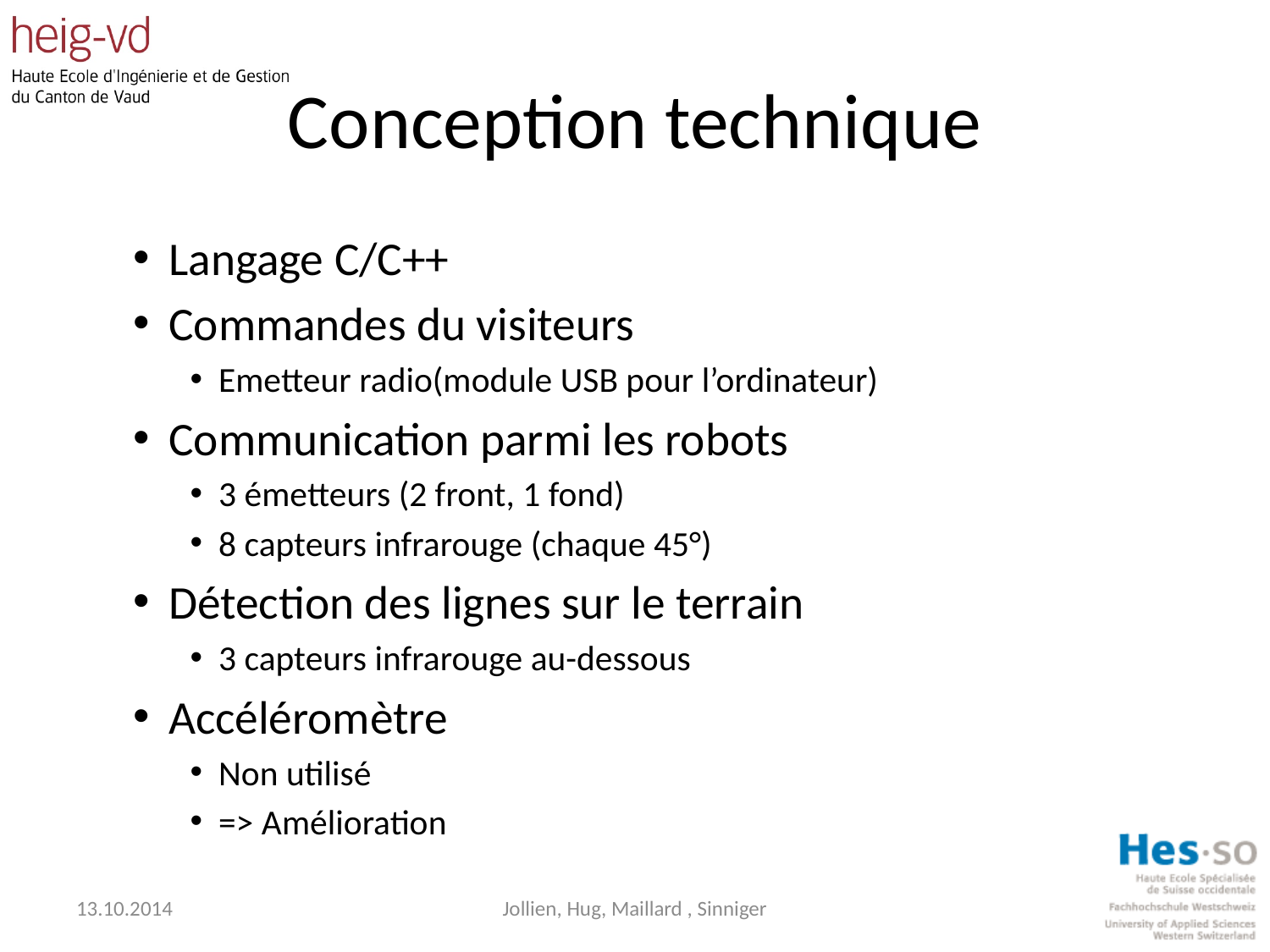

# Conception technique
Langage C/C++
Commandes du visiteurs
Emetteur radio(module USB pour l’ordinateur)
Communication parmi les robots
3 émetteurs (2 front, 1 fond)
8 capteurs infrarouge (chaque 45°)
Détection des lignes sur le terrain
3 capteurs infrarouge au-dessous
Accéléromètre
Non utilisé
=> Amélioration

13.10.2014
Jollien, Hug, Maillard , Sinniger